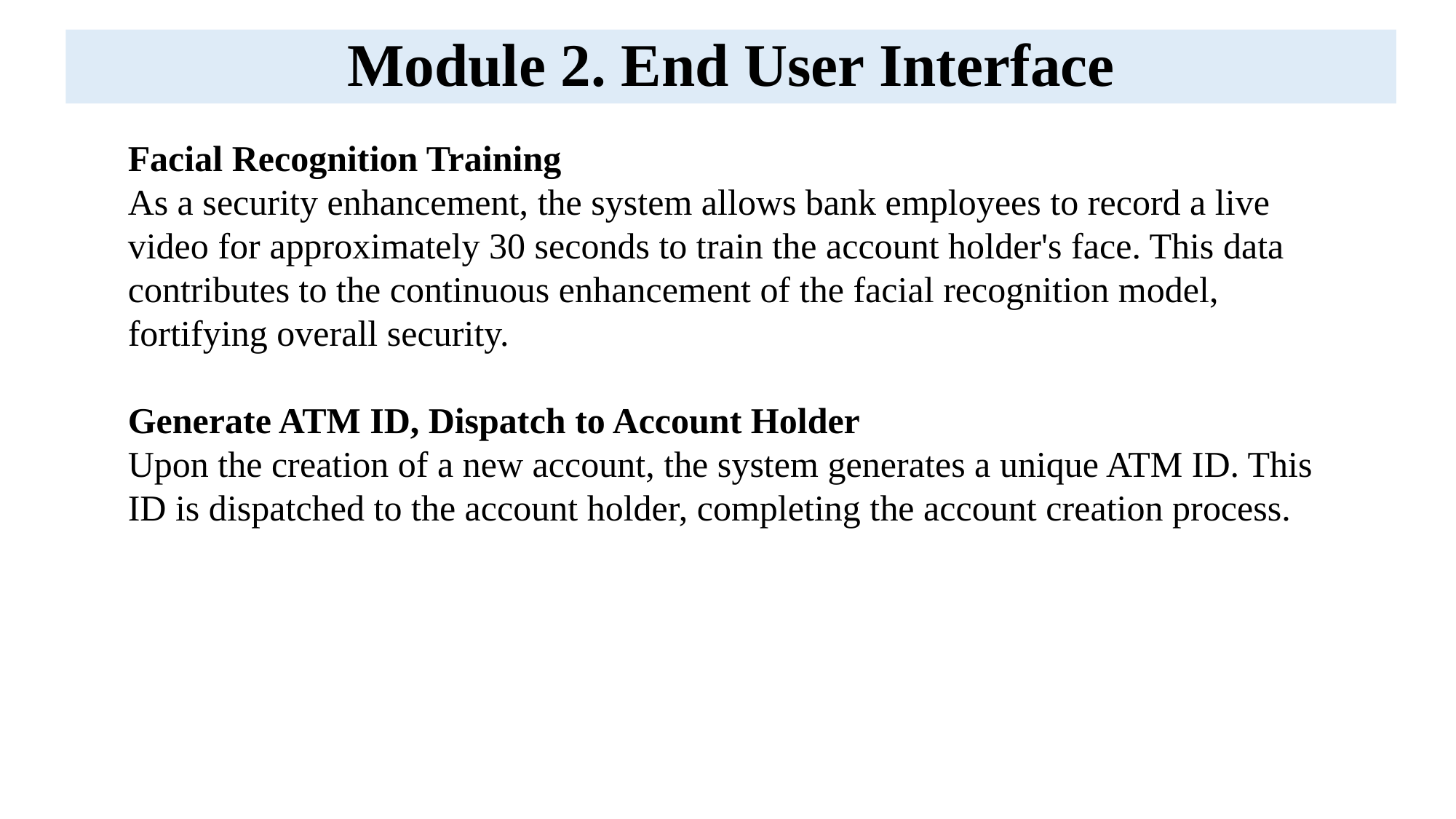

# Module 2. End User Interface
Facial Recognition Training
As a security enhancement, the system allows bank employees to record a live video for approximately 30 seconds to train the account holder's face. This data contributes to the continuous enhancement of the facial recognition model, fortifying overall security.

Generate ATM ID, Dispatch to Account Holder
Upon the creation of a new account, the system generates a unique ATM ID. This ID is dispatched to the account holder, completing the account creation process.